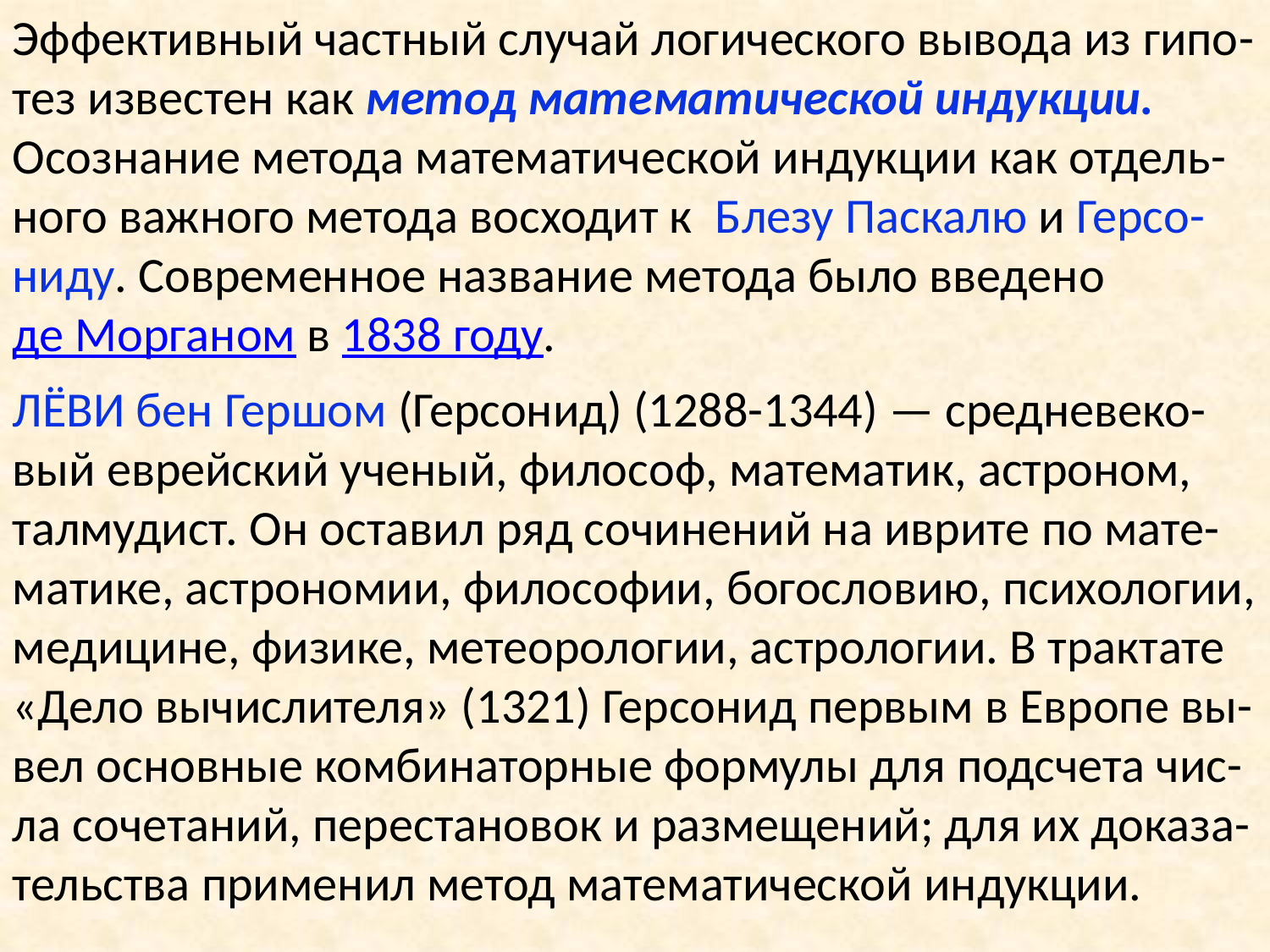

Эффективный частный случай логического вывода из гипо-тез известен как метод математической индукции. Осознание метода математической индукции как отдель-ного важного метода восходит к  Блезу Паскалю и Герсо-ниду. Современное название метода было введено де Морганом в 1838 году.
ЛЁВИ бен Гершом (Герсонид) (1288-1344) — средневеко-вый еврейский ученый, философ, математик, астроном, талмудист. Он оставил ряд сочинений на иврите по мате-матике, астрономии, философии, богословию, психологии, медицине, физике, метеорологии, астрологии. В трактате «Дело вычислителя» (1321) Герсонид первым в Европе вы-вел основные комбинаторные формулы для подсчета чис-ла сочетаний, перестановок и размещений; для их доказа-тельства применил метод математической индукции.